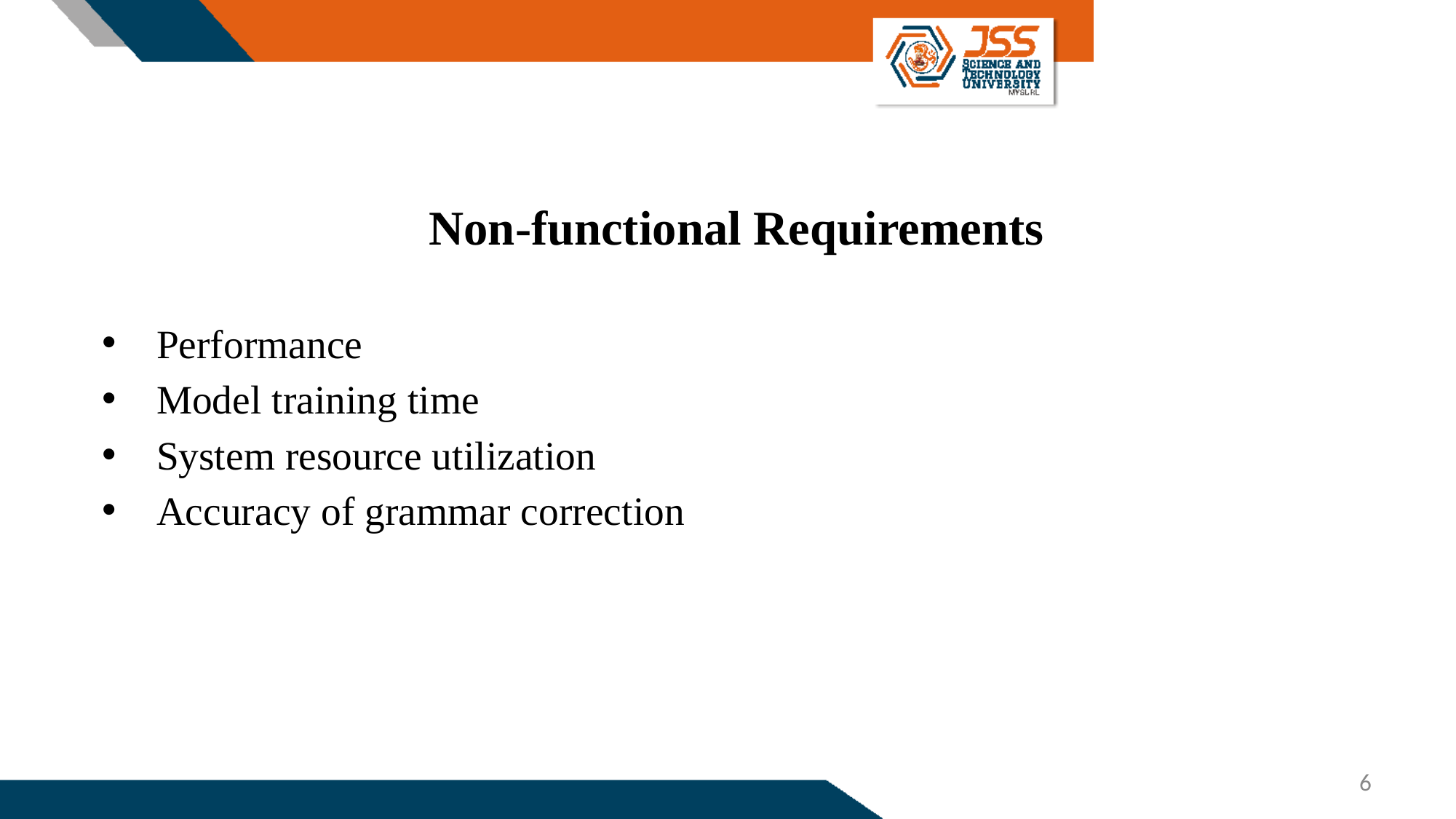

Non-functional Requirements

Performance
Model training time
System resource utilization
Accuracy of grammar correction
6